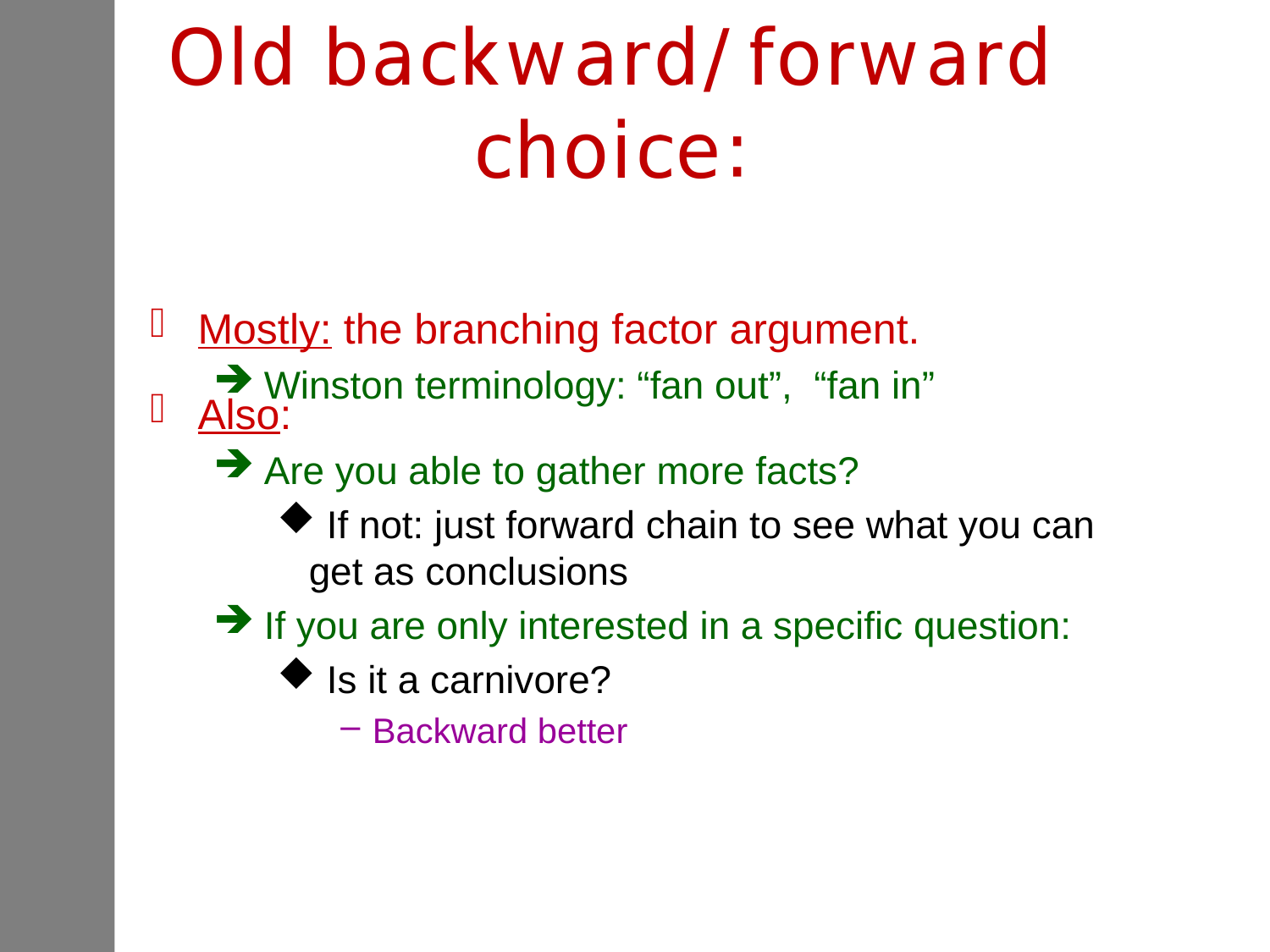

# Old backward/forward choice:
Mostly: the branching factor argument.
 Winston terminology: “fan out”,  “fan in”
Also:
 Are you able to gather more facts?
 If not: just forward chain to see what you can 	get as conclusions
 If you are only interested in a specific question:
 Is it a carnivore?
Backward better